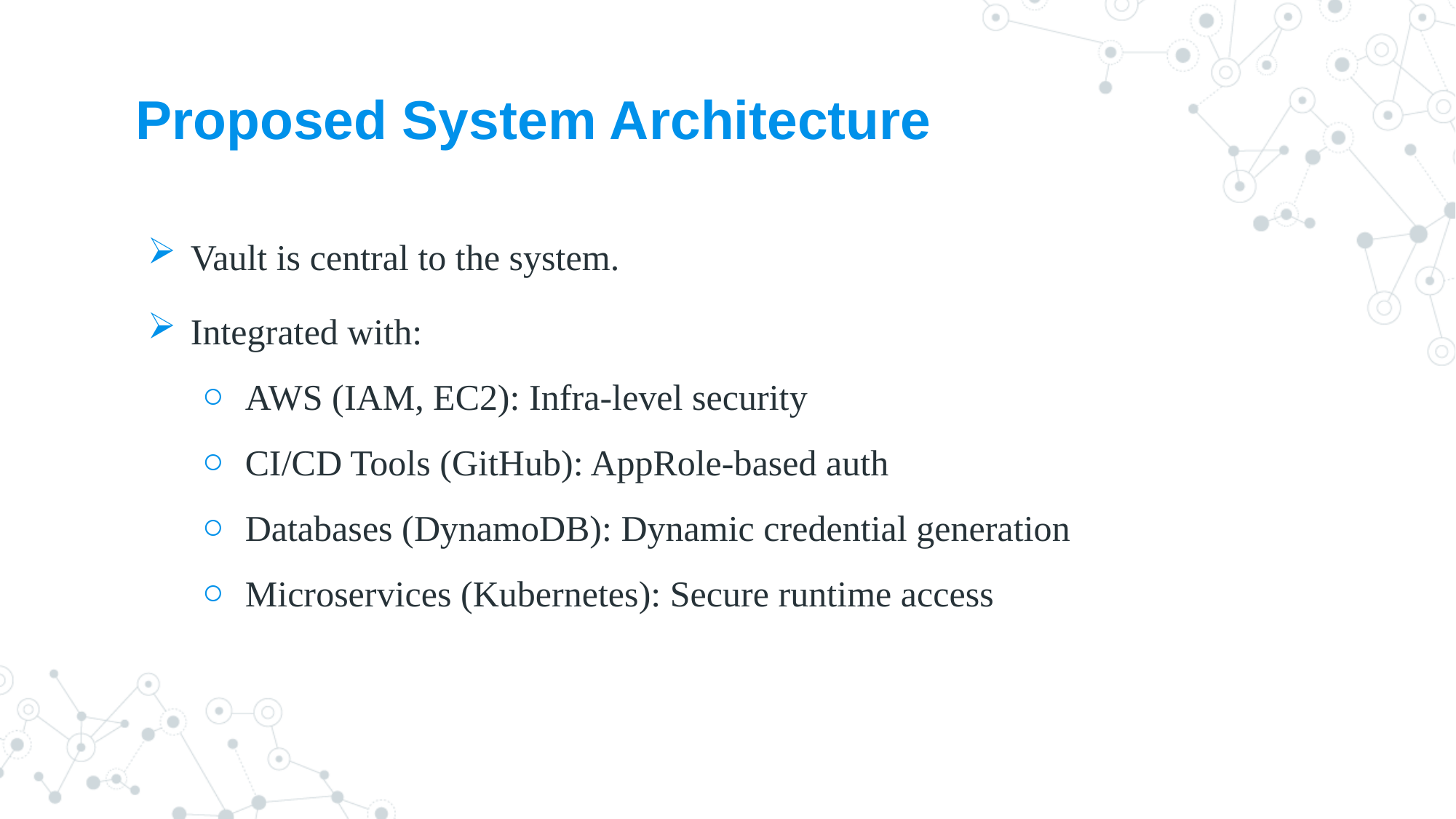

# Proposed System Architecture
Vault is central to the system.
Integrated with:
AWS (IAM, EC2): Infra-level security
CI/CD Tools (GitHub): AppRole-based auth
Databases (DynamoDB): Dynamic credential generation
Microservices (Kubernetes): Secure runtime access